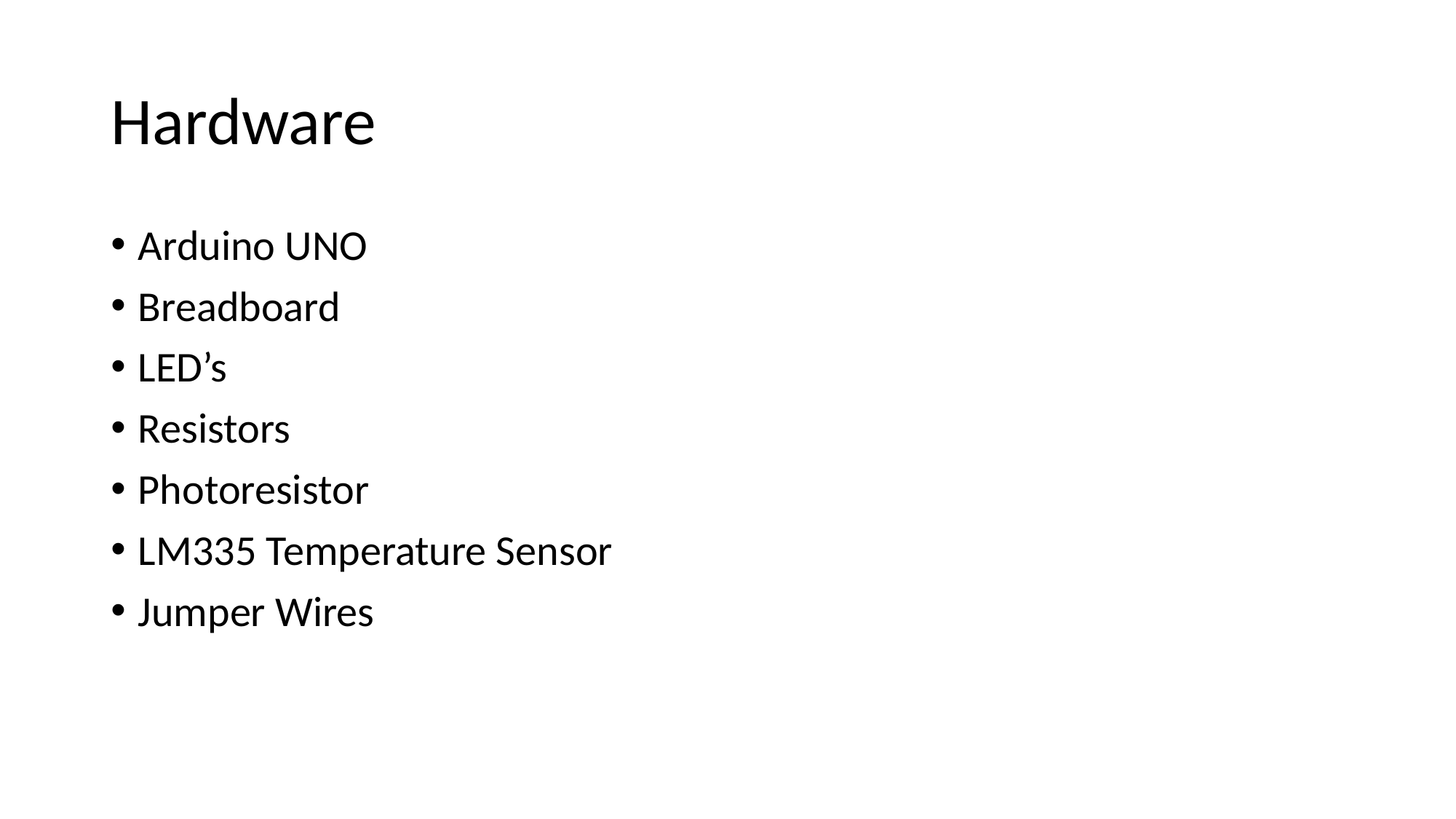

# Hardware
Arduino UNO
Breadboard
LED’s
Resistors
Photoresistor
LM335 Temperature Sensor
Jumper Wires